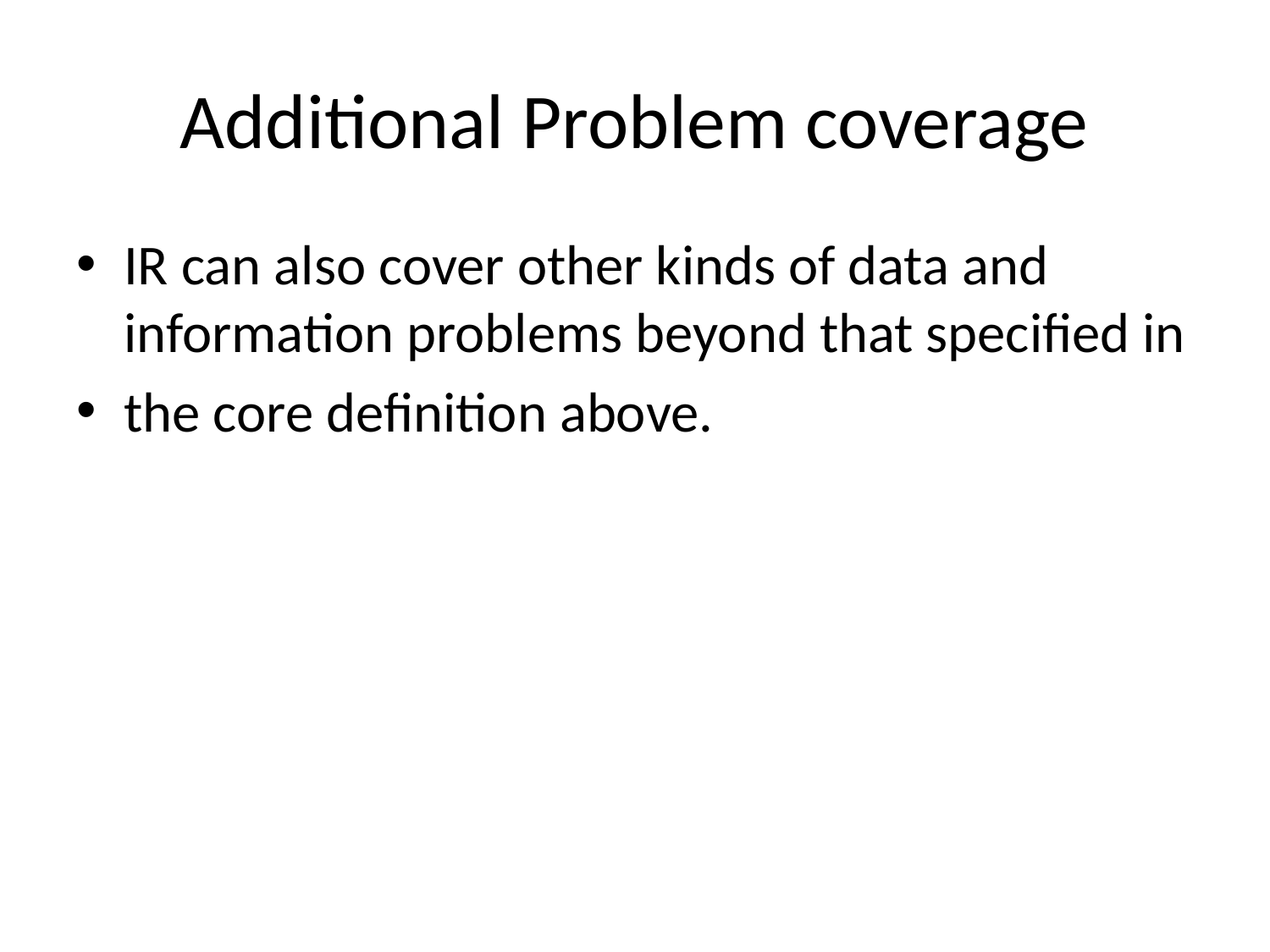

# Additional Problem coverage
IR can also cover other kinds of data and information problems beyond that specified in
the core definition above.